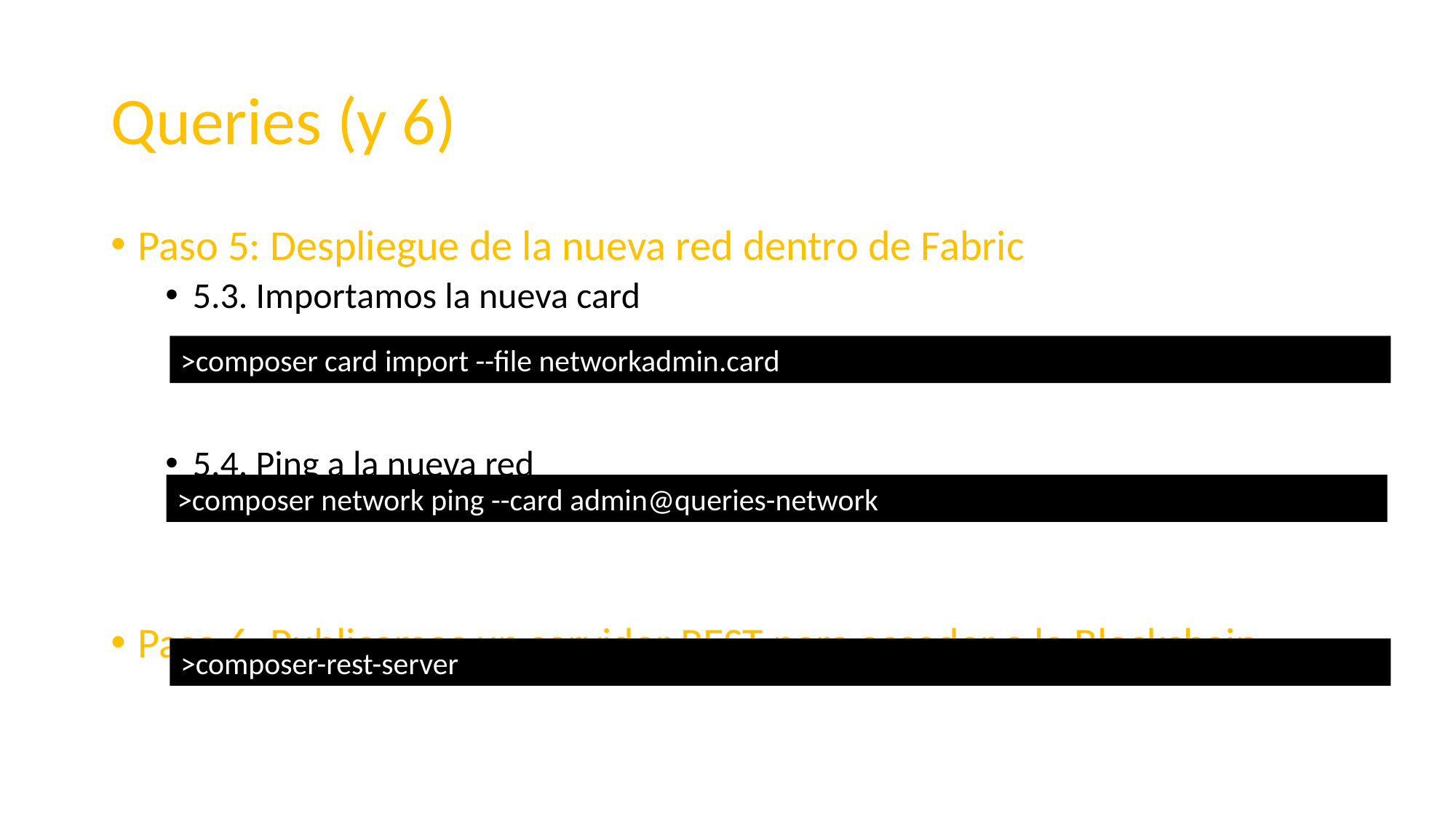

# Queries (y 6)
Paso 5: Despliegue de la nueva red dentro de Fabric
5.3. Importamos la nueva card

5.4. Ping a la nueva red

Paso 6: Publicamos un servidor REST para acceder a la Blockchain

>composer card import --file networkadmin.card
>composer network ping --card admin@queries-network
>composer-rest-server